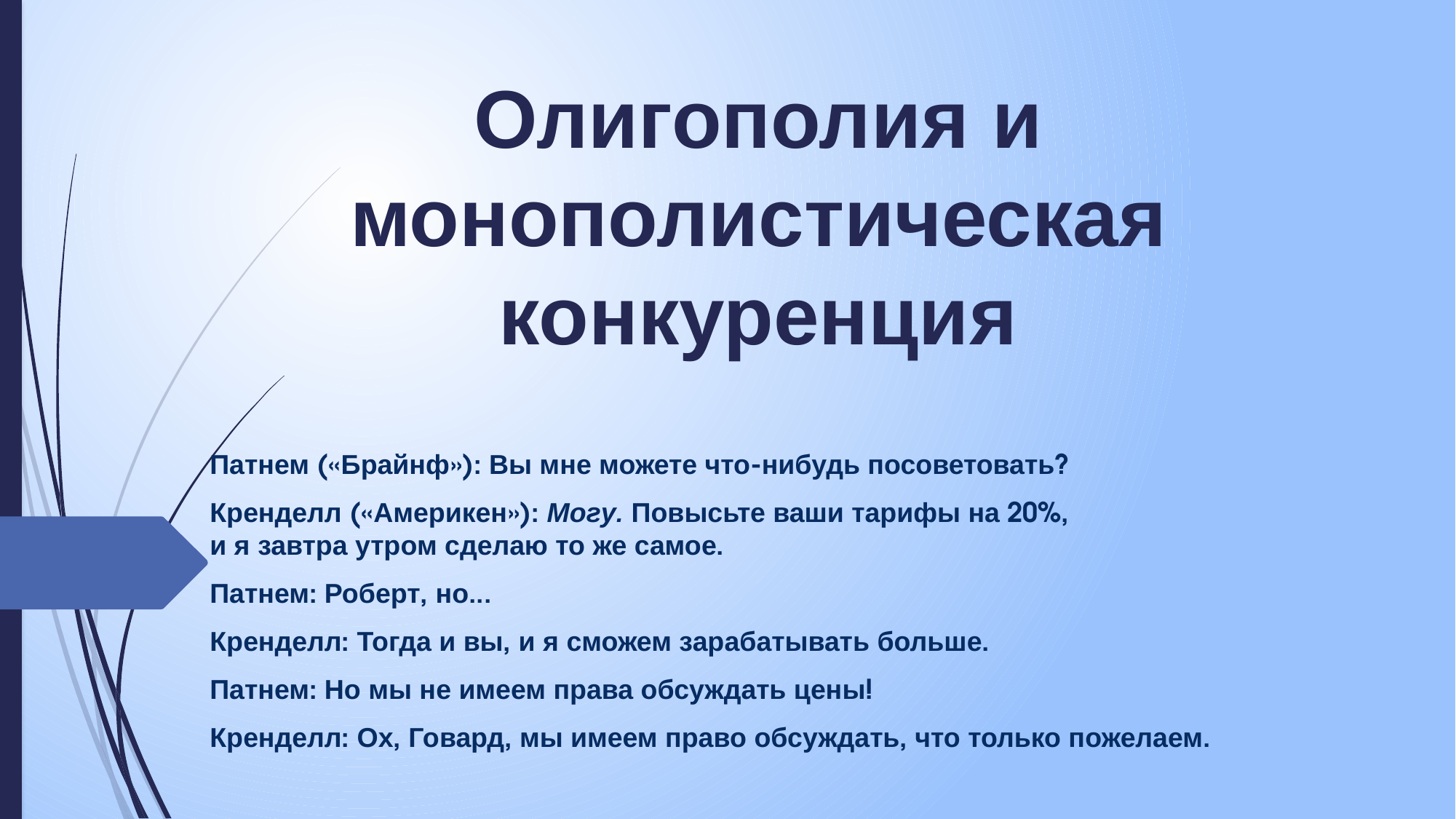

# Олигополия и монополистическая конкуренция
Патнем («Брайнф»): Вы мне можете что-нибудь посоветовать?
Кренделл («Америкен»): Могу. Повысьте ваши тарифы на 20%,
и я завтра утром сделаю то же самое.
Патнем: Роберт, но...
Кренделл: Тогда и вы, и я сможем зарабатывать больше.
Патнем: Но мы не имеем права обсуждать цены!
Кренделл: Ох, Говард, мы имеем право обсуждать, что только пожелаем.